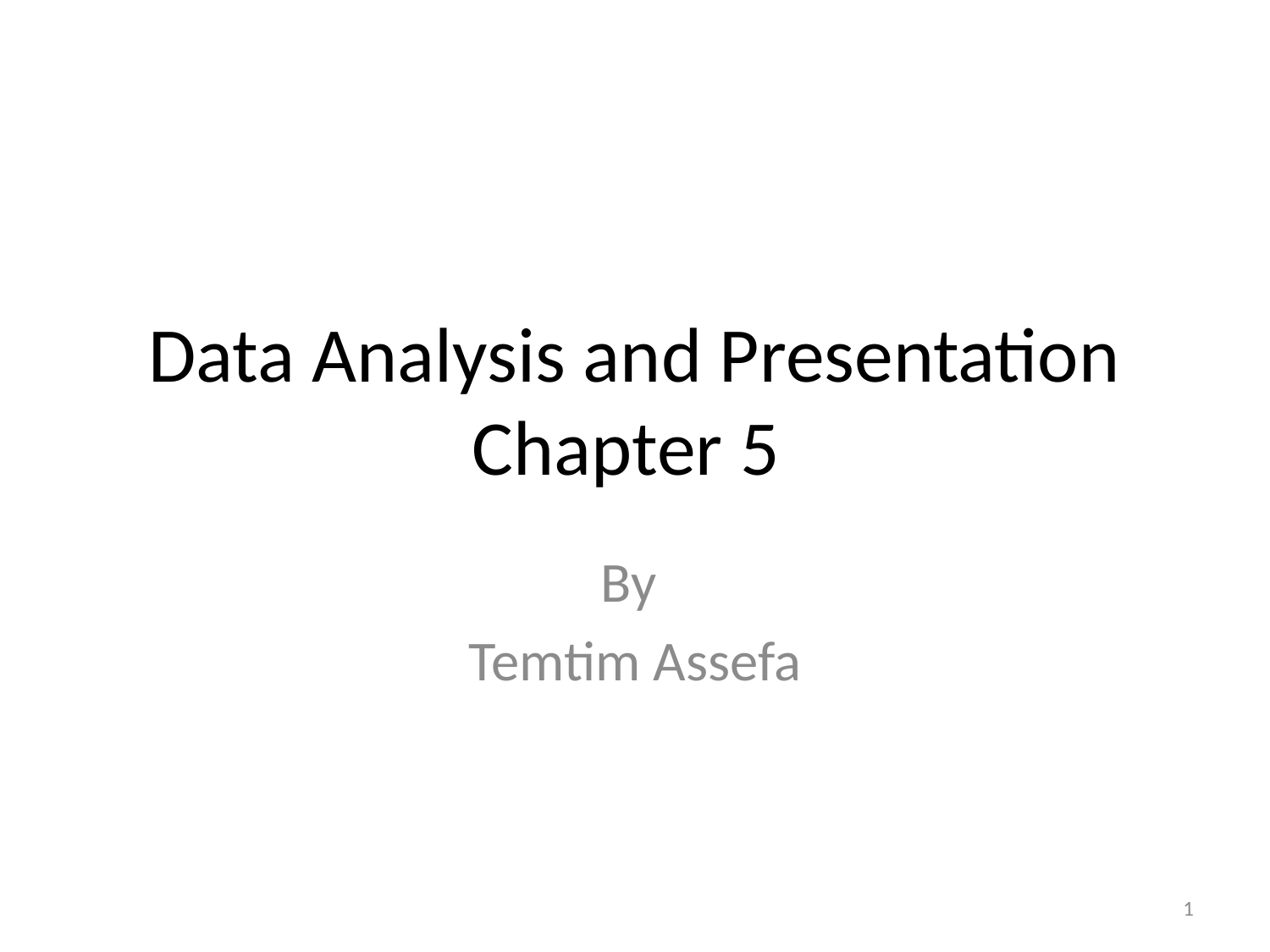

# Data Analysis and Presentation Chapter 5
By
Temtim Assefa

1